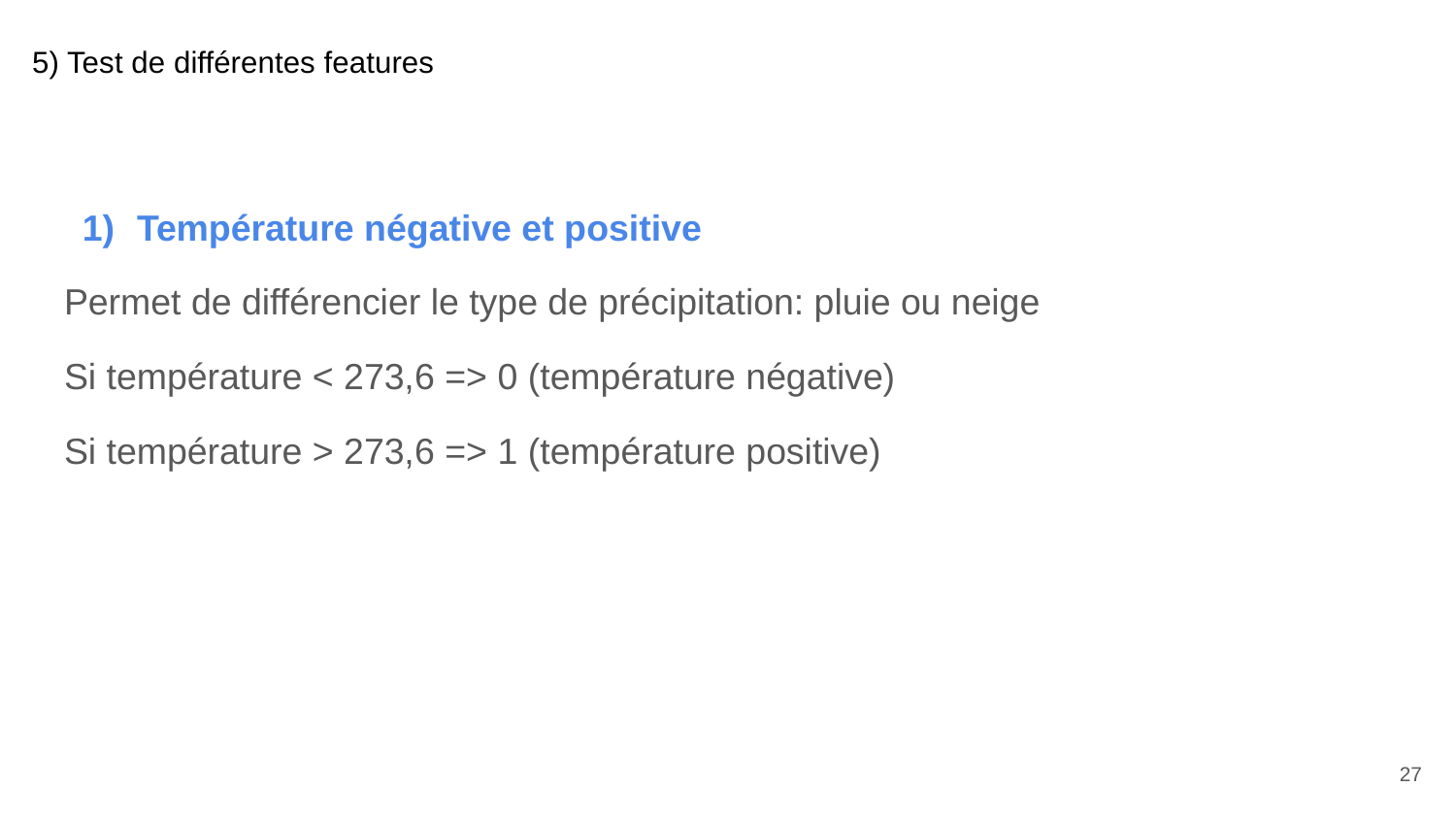

# 5) Test de différentes features
Température négative et positive
Permet de différencier le type de précipitation: pluie ou neige
Si température < 273,6 => 0 (température négative)
Si température > 273,6 => 1 (température positive)
27